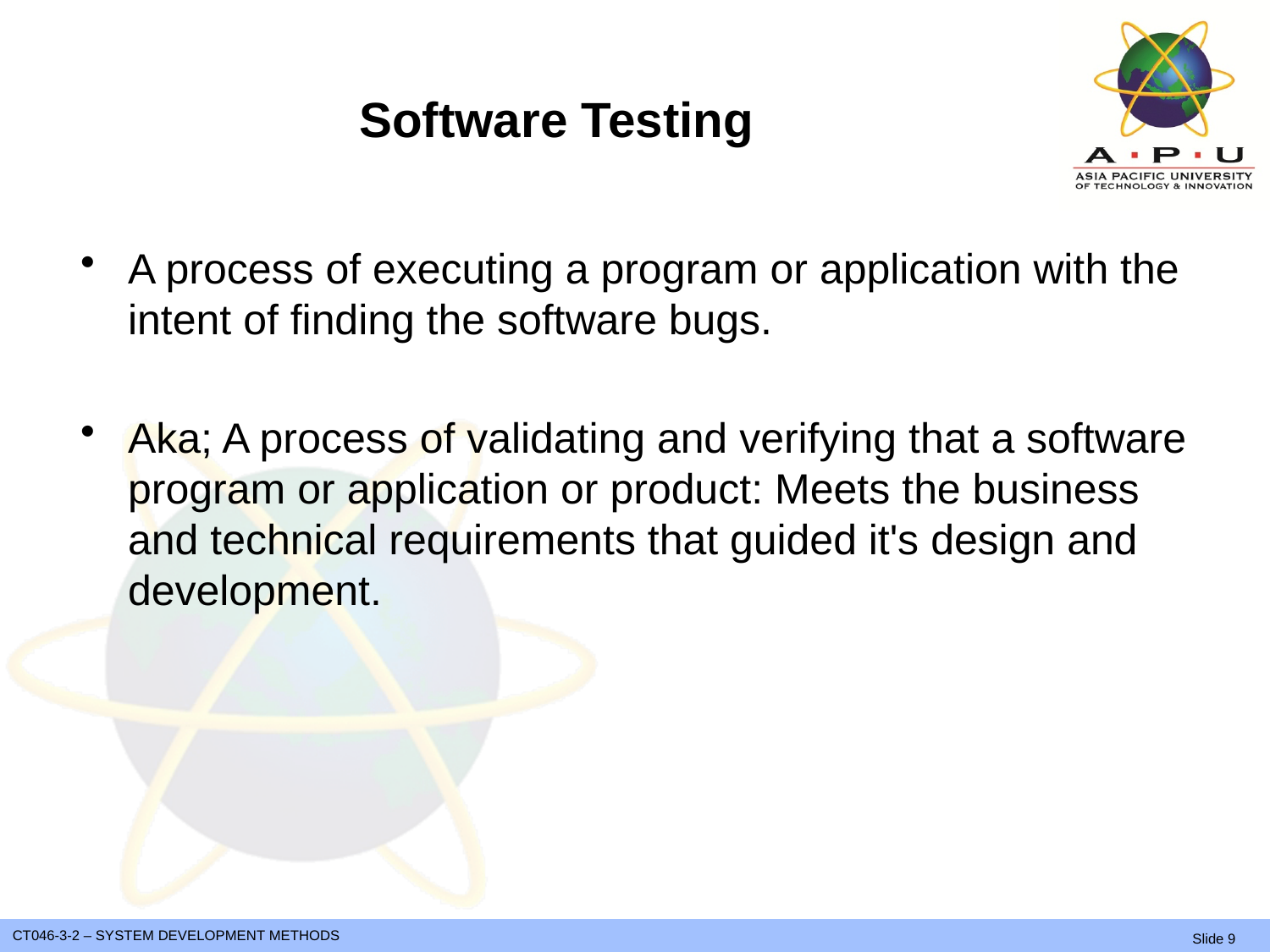

# Software Testing
A process of executing a program or application with the intent of finding the software bugs.

Aka; A process of validating and verifying that a software program or application or product: Meets the business and technical requirements that guided it's design and development.